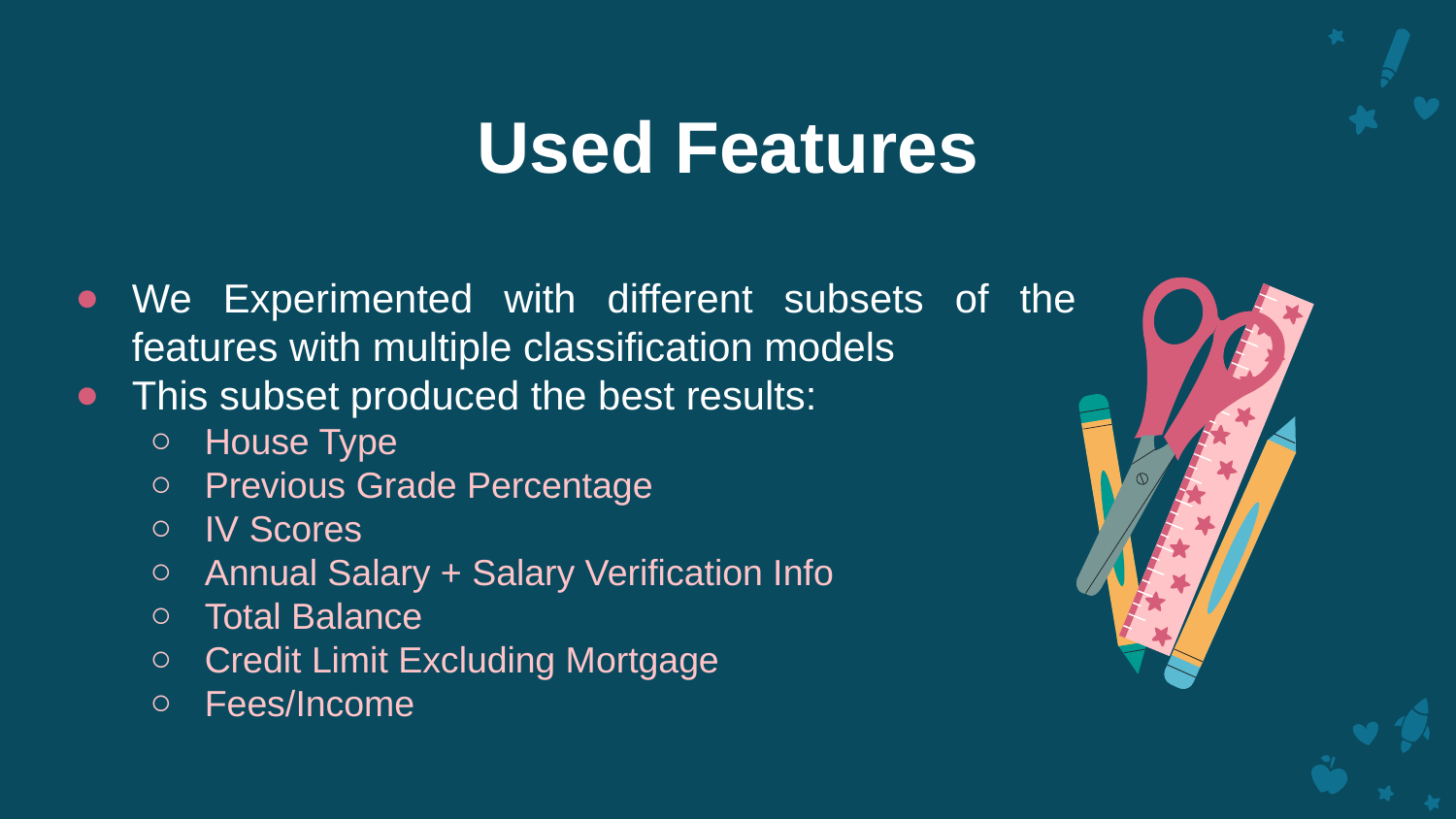

# Used Features

We Experimented with different subsets of the features with multiple classification models
This subset produced the best results:
House Type
Previous Grade Percentage
IV Scores
Annual Salary + Salary Verification Info
Total Balance
Credit Limit Excluding Mortgage
Fees/Income